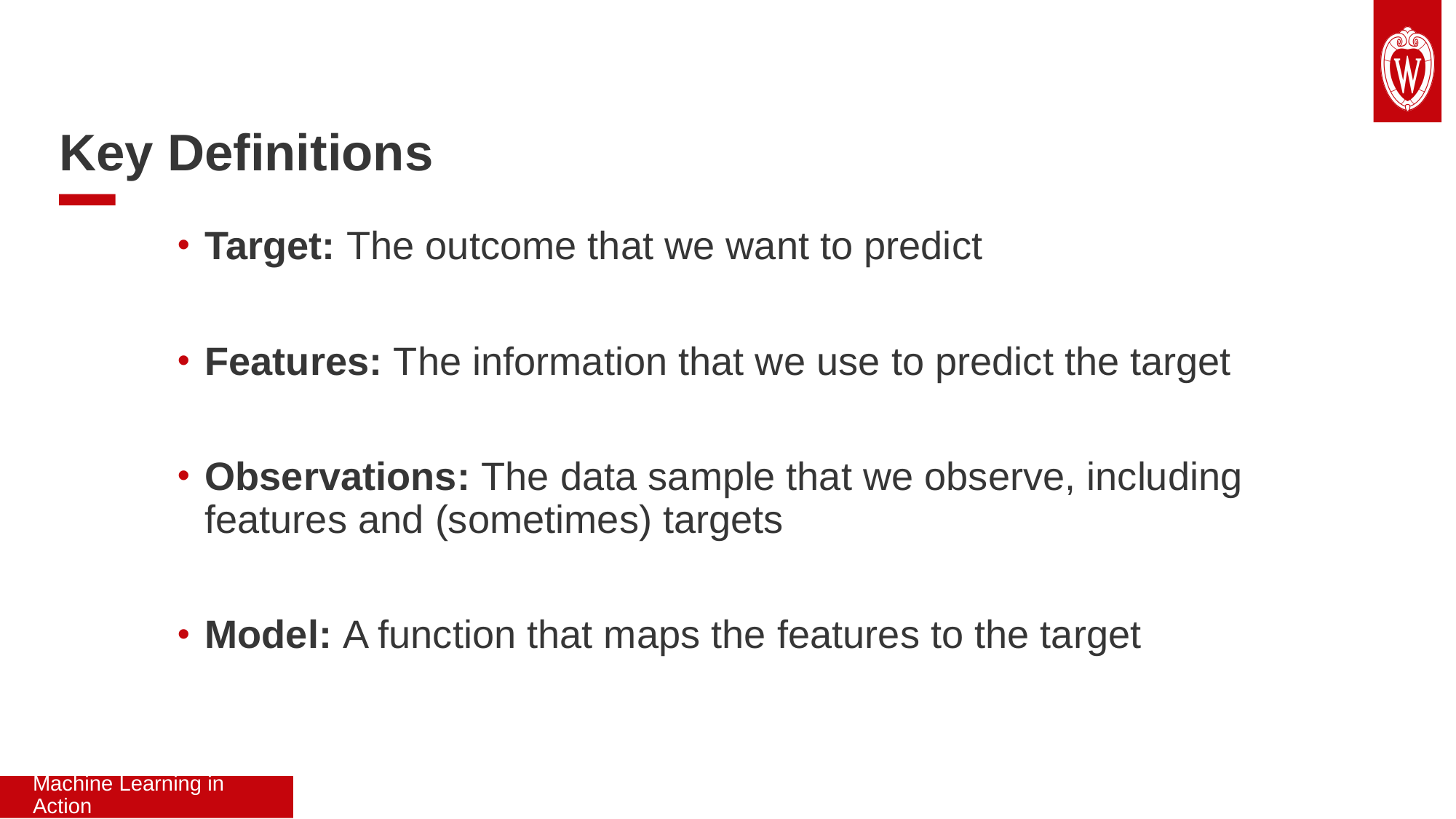

# Key Definitions
Target: The outcome that we want to predict

Features: The information that we use to predict the target

Observations: The data sample that we observe, including features and (sometimes) targets

Model: A function that maps the features to the target

Machine Learning in Action